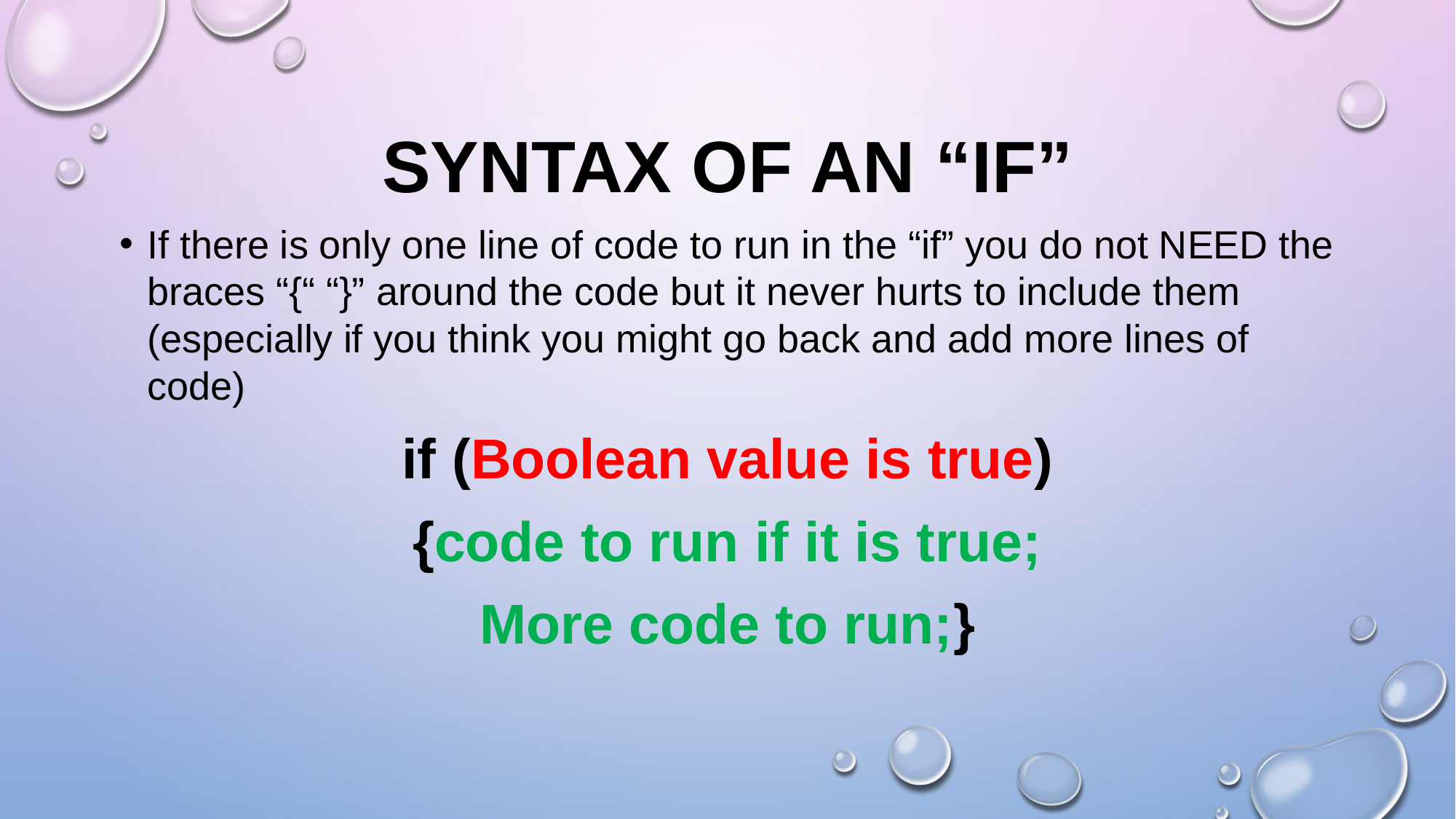

# SYNTAX OF AN “IF”
If there is only one line of code to run in the “if” you do not NEED the braces “{“ “}” around the code but it never hurts to include them (especially if you think you might go back and add more lines of code)
if (Boolean value is true)
{code to run if it is true;
More code to run;}